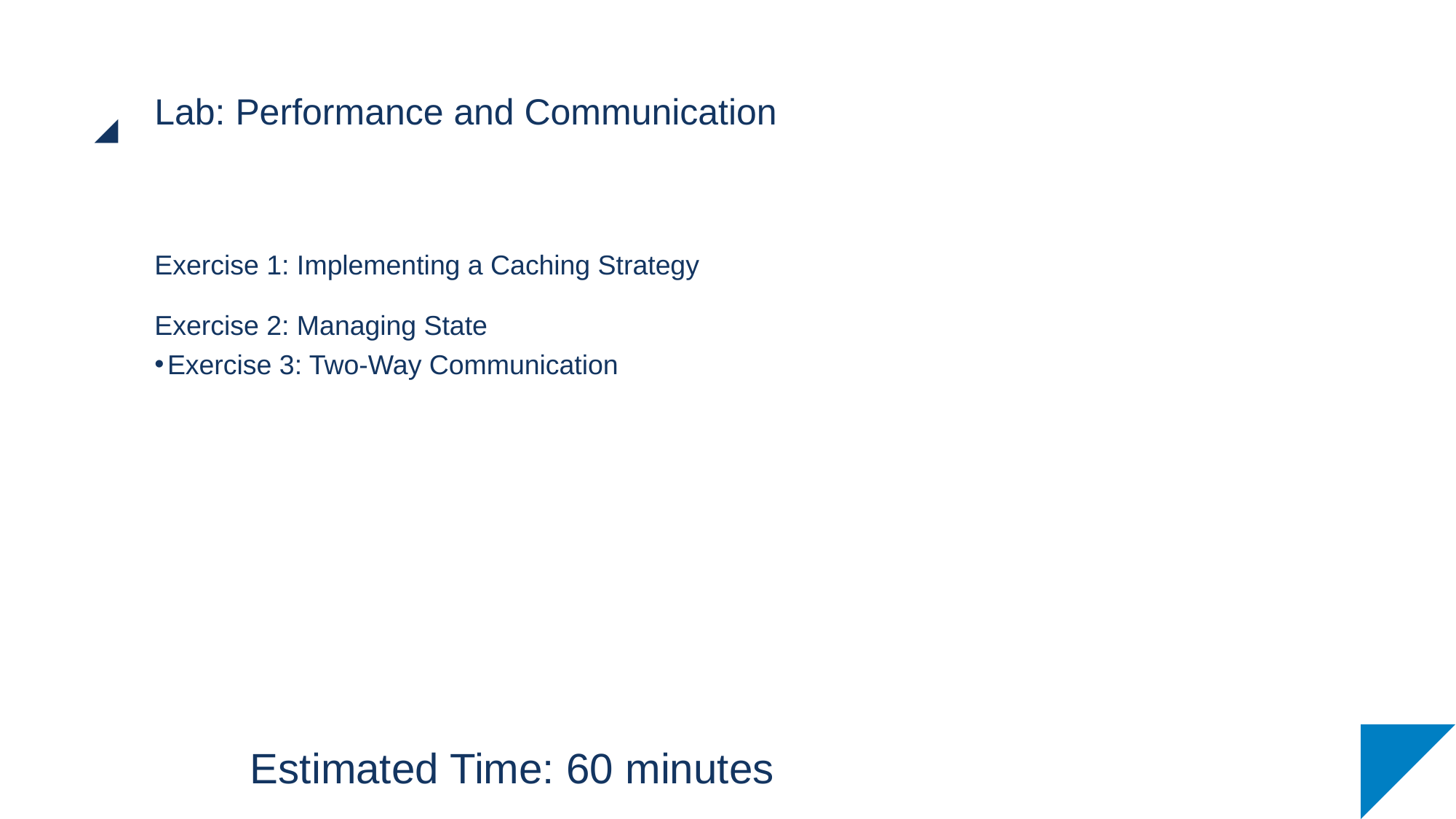

# Lab: Performance and Communication
Exercise 1: Implementing a Caching Strategy
Exercise 2: Managing State
Exercise 3: Two-Way Communication
Estimated Time: 60 minutes